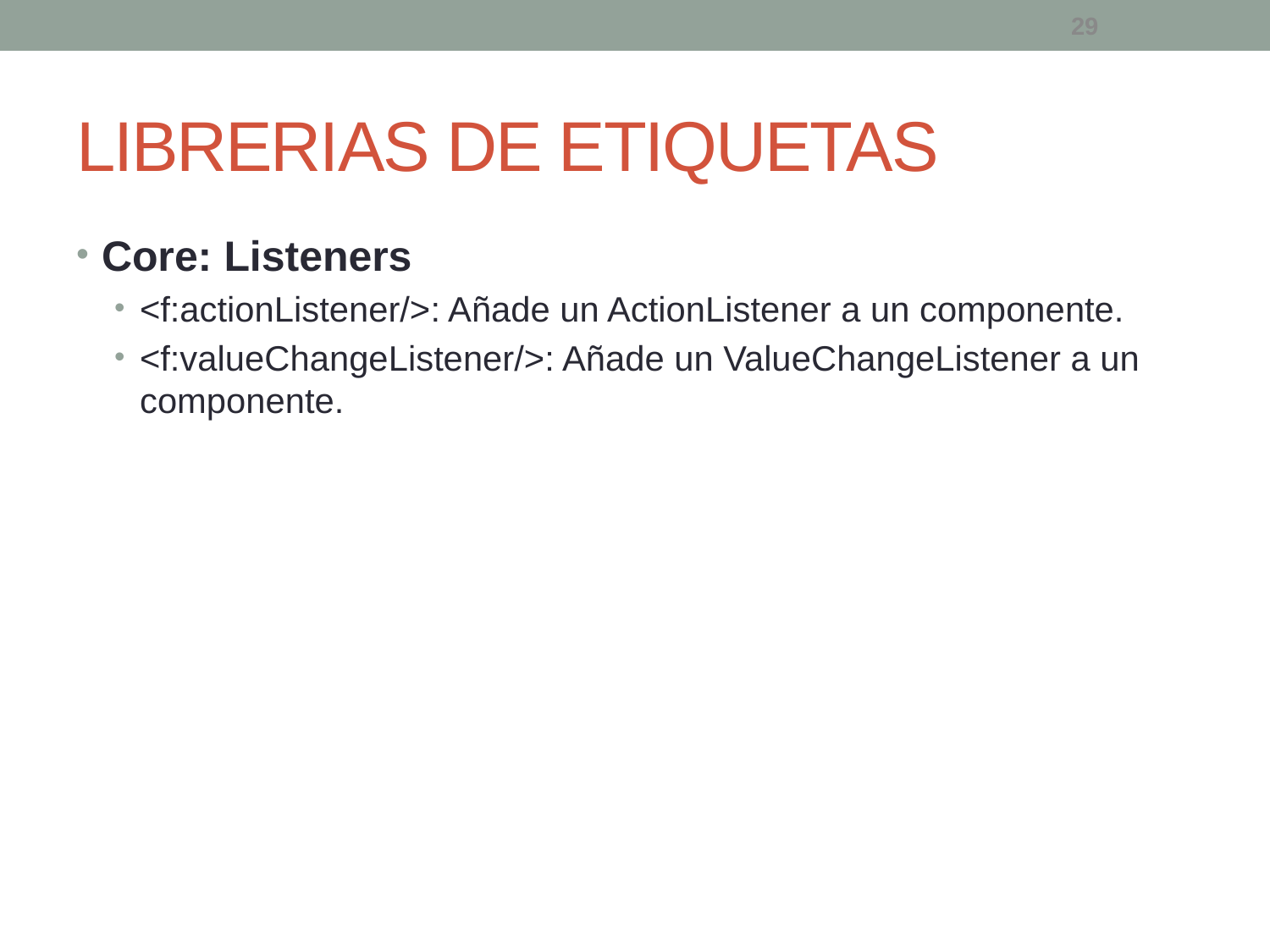

29
# LIBRERIAS DE ETIQUETAS
Core: Listeners
<f:actionListener/>: Añade un ActionListener a un componente.
<f:valueChangeListener/>: Añade un ValueChangeListener a un componente.